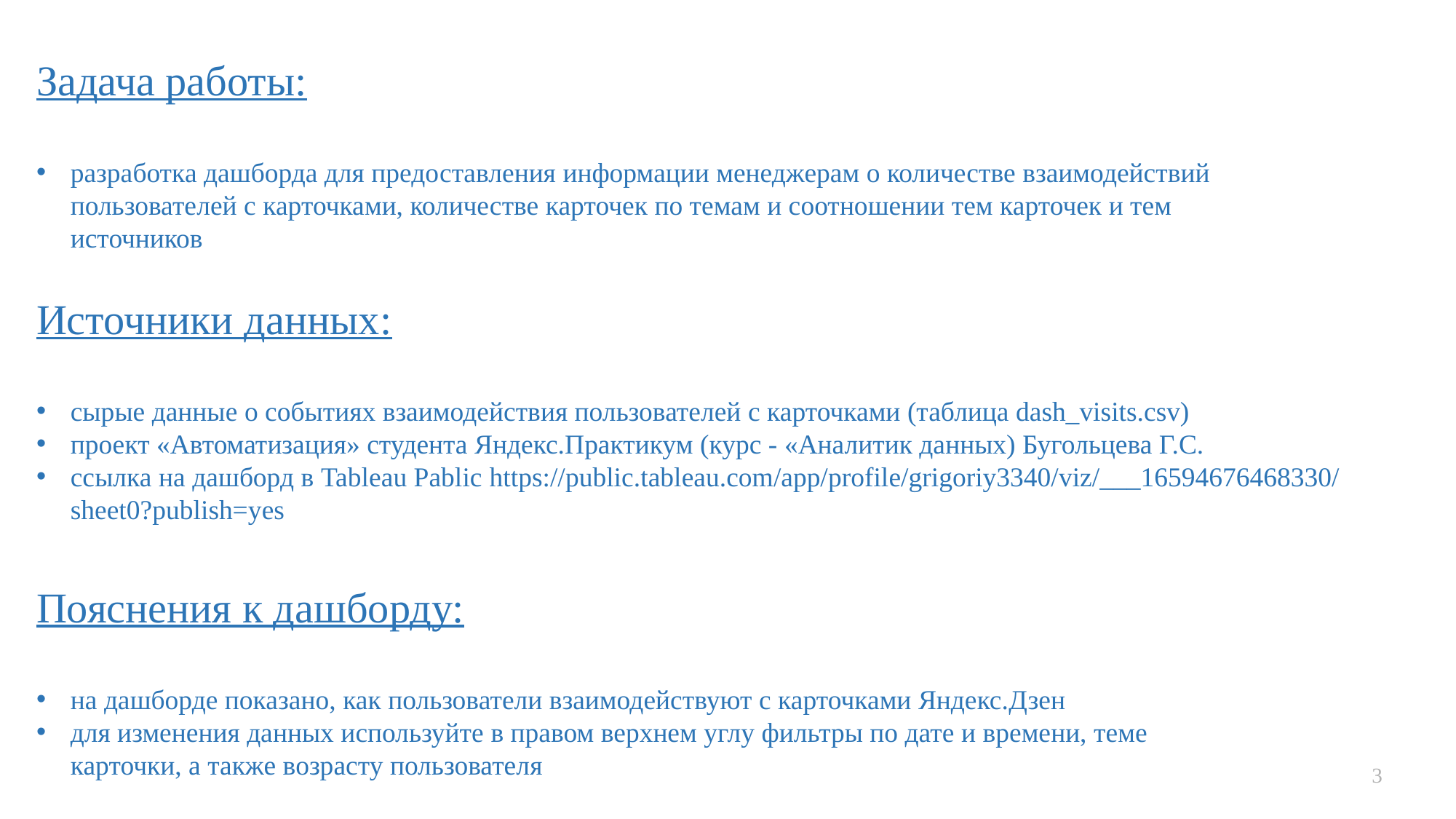

Задача работы:

разработка дашборда для предоставления информации менеджерам о количестве взаимодействий пользователей с карточками, количестве карточек по темам и соотношении тем карточек и тем источников
Источники данных:

сырые данные о событиях взаимодействия пользователей с карточками (таблица dash_visits.csv)
проект «Автоматизация» студента Яндекс.Практикум (курс - «Аналитик данных) Бугольцева Г.С.
ссылка на дашборд в Tableau Pablic https://public.tableau.com/app/profile/grigoriy3340/viz/___16594676468330/sheet0?publish=yes
Пояснения к дашборду:

на дашборде показано, как пользователи взаимодействуют с карточками Яндекс.Дзен
для изменения данных используйте в правом верхнем углу фильтры по дате и времени, теме карточки, а также возрасту пользователя
3